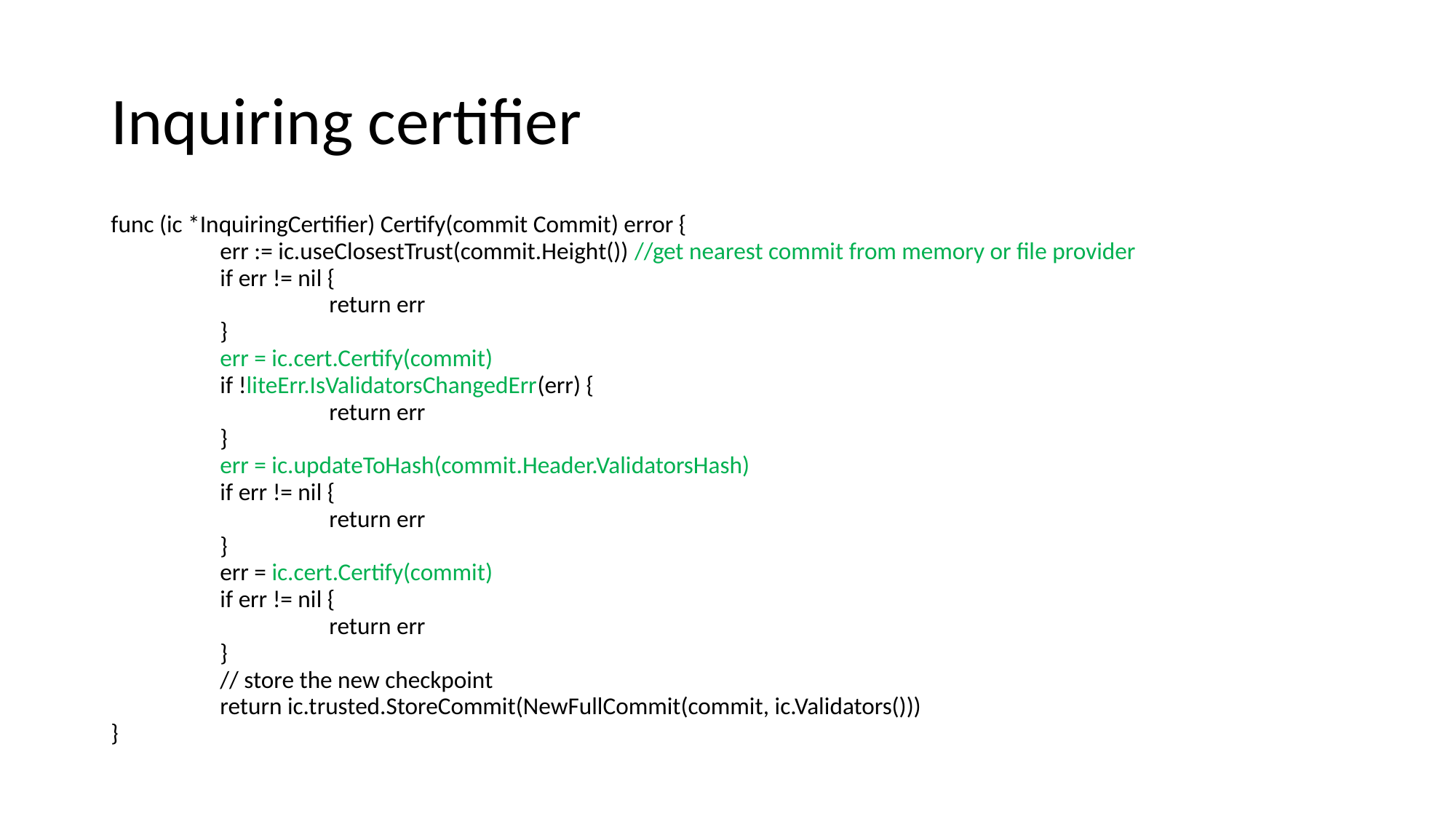

# Inquiring certifier
func (ic *InquiringCertifier) Certify(commit Commit) error {
	err := ic.useClosestTrust(commit.Height()) //get nearest commit from memory or file provider
	if err != nil {
		return err
	}
	err = ic.cert.Certify(commit)
	if !liteErr.IsValidatorsChangedErr(err) {
		return err
	}
	err = ic.updateToHash(commit.Header.ValidatorsHash)
	if err != nil {
		return err
	}
	err = ic.cert.Certify(commit)
	if err != nil {
		return err
	}
	// store the new checkpoint
	return ic.trusted.StoreCommit(NewFullCommit(commit, ic.Validators()))
}